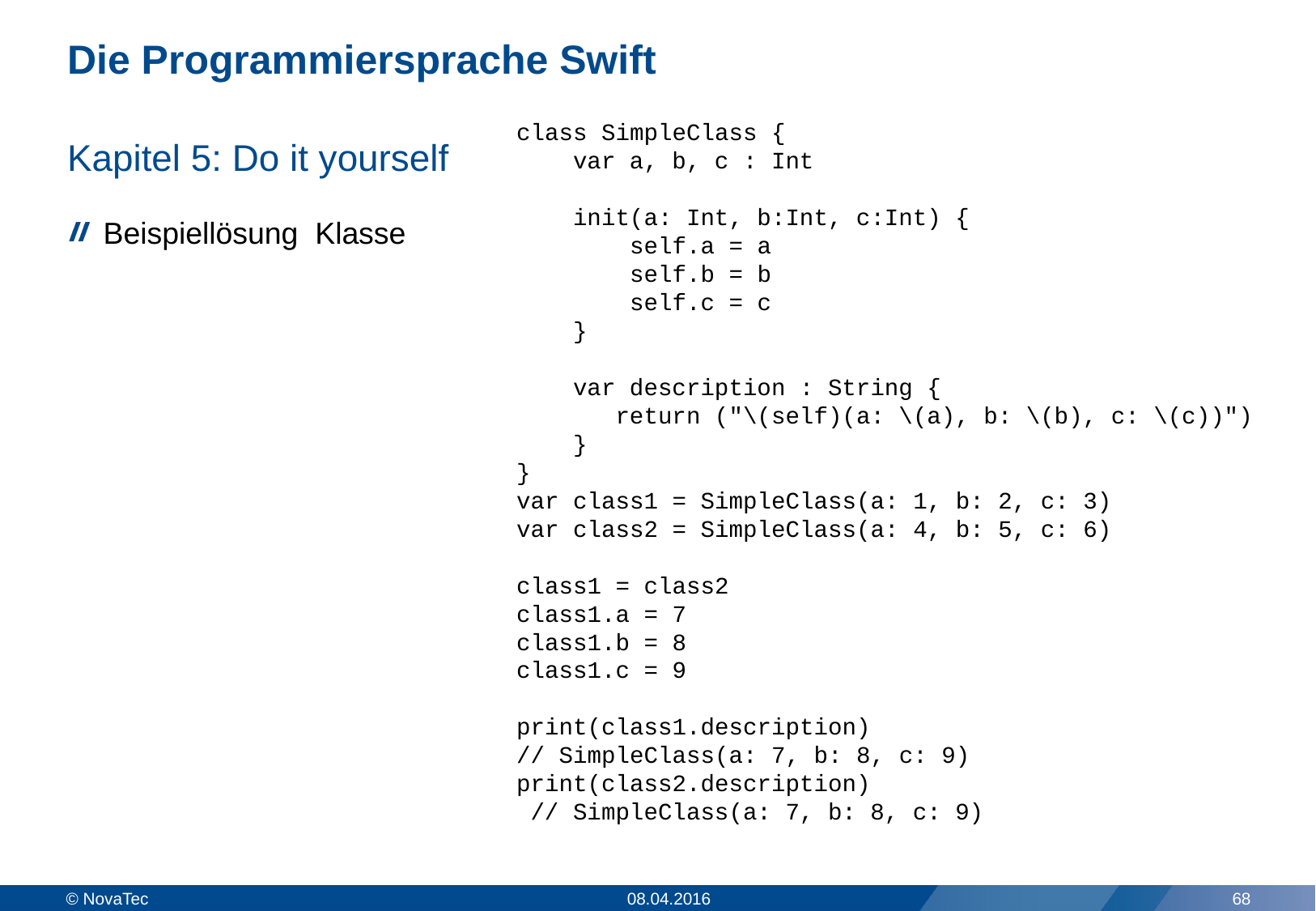

# Die Programmiersprache Swift
class SimpleClass {
    var a, b, c : Int

    init(a: Int, b:Int, c:Int) {
        self.a = a
        self.b = b
        self.c = c
    }

    var description : String {
       return ("\(self)(a: \(a), b: \(b), c: \(c))")
    }
}
var class1 = SimpleClass(a: 1, b: 2, c: 3)
var class2 = SimpleClass(a: 4, b: 5, c: 6)

class1 = class2
class1.a = 7
class1.b = 8
class1.c = 9

print(class1.description)
// SimpleClass(a: 7, b: 8, c: 9)
print(class2.description)
 // SimpleClass(a: 7, b: 8, c: 9)

Kapitel 5: Do it yourself
Beispiellösung  Klasse